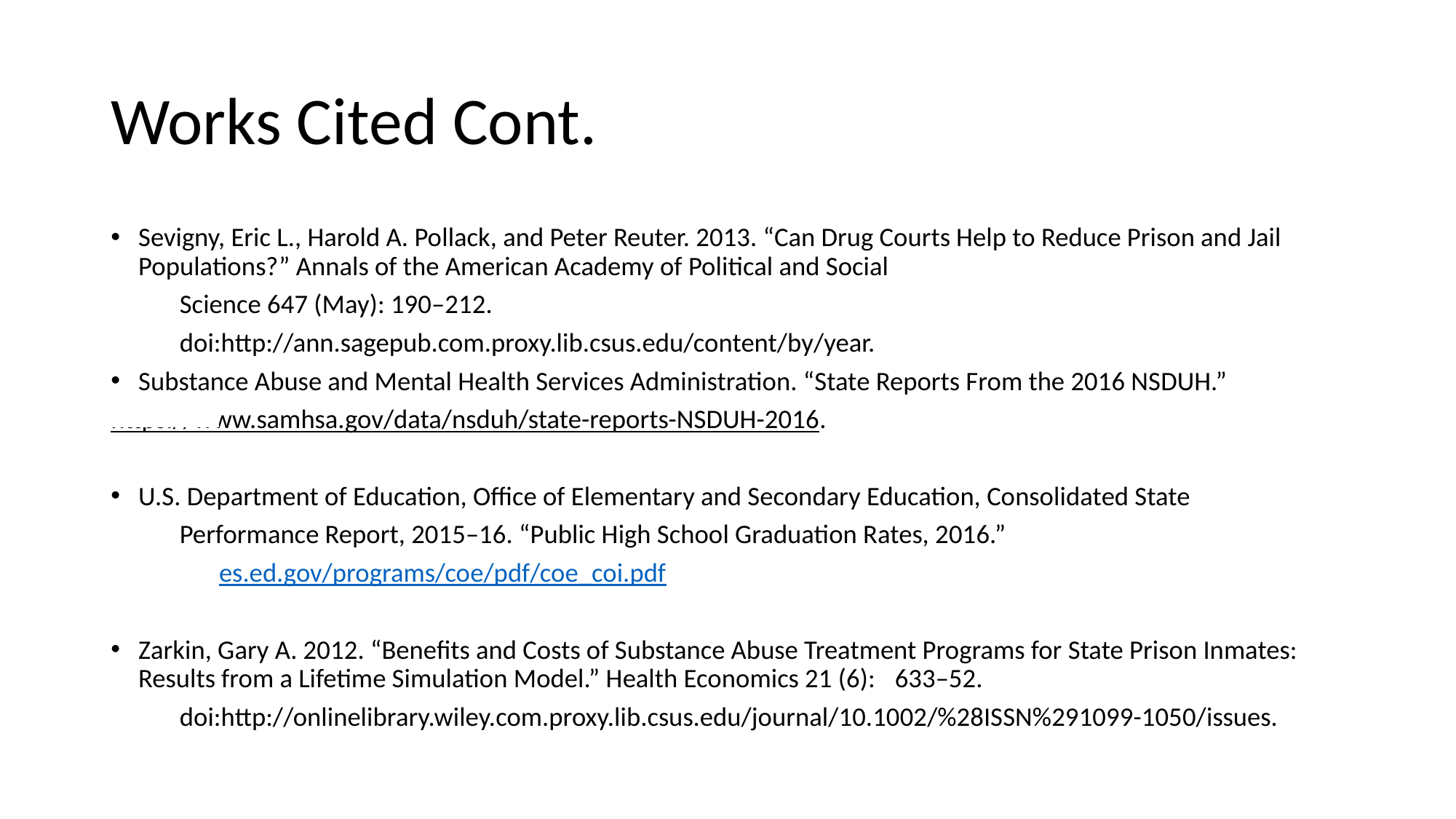

# Works Cited Cont.
Sevigny, Eric L., Harold A. Pollack, and Peter Reuter. 2013. “Can Drug Courts Help to Reduce Prison and Jail Populations?” Annals of the American Academy of Political and Social
	Science 647 (May): 190–212.
	doi:http://ann.sagepub.com.proxy.lib.csus.edu/content/by/year.
Substance Abuse and Mental Health Services Administration. “State Reports From the 2016 NSDUH.”
	https://www.samhsa.gov/data/nsduh/state-reports-NSDUH-2016.

U.S. Department of Education, Office of Elementary and Secondary Education, Consolidated State
	Performance Report, 2015–16. “Public High School Graduation Rates, 2016.”
	https://nces.ed.gov/programs/coe/pdf/coe_coi.pdf

Zarkin, Gary A. 2012. “Benefits and Costs of Substance Abuse Treatment Programs for State Prison Inmates: Results from a Lifetime Simulation Model.” Health Economics 21 (6): 	633–52.
	doi:http://onlinelibrary.wiley.com.proxy.lib.csus.edu/journal/10.1002/%28ISSN%291099-1050/issues.